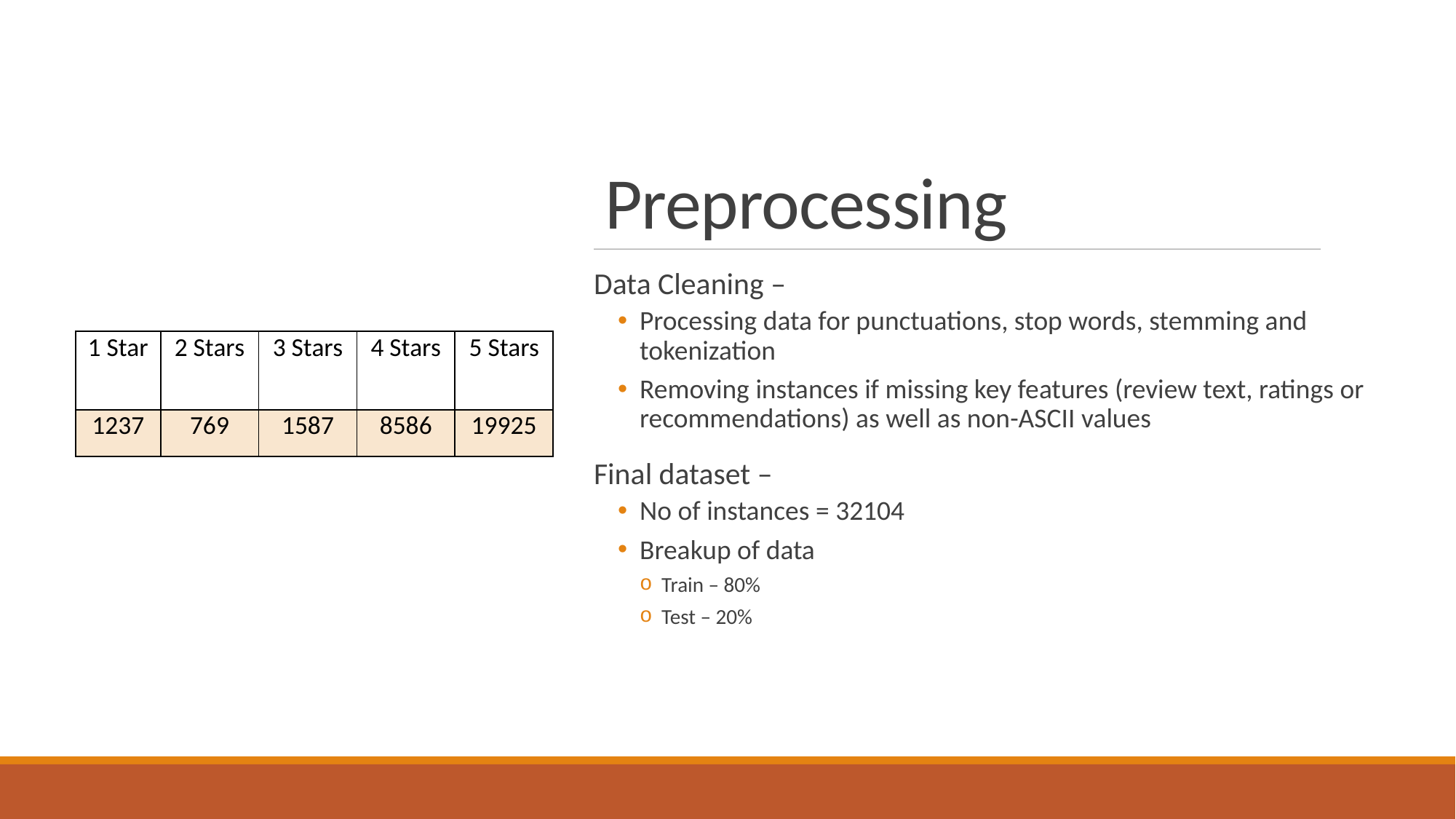

# Preprocessing
Data Cleaning –
Processing data for punctuations, stop words, stemming and tokenization
Removing instances if missing key features (review text, ratings or recommendations) as well as non-ASCII values
Final dataset –
No of instances = 32104
Breakup of data
Train – 80%
Test – 20%
| 1 Star | 2 Stars | 3 Stars | 4 Stars | 5 Stars |
| --- | --- | --- | --- | --- |
| 1237 | 769 | 1587 | 8586 | 19925 |